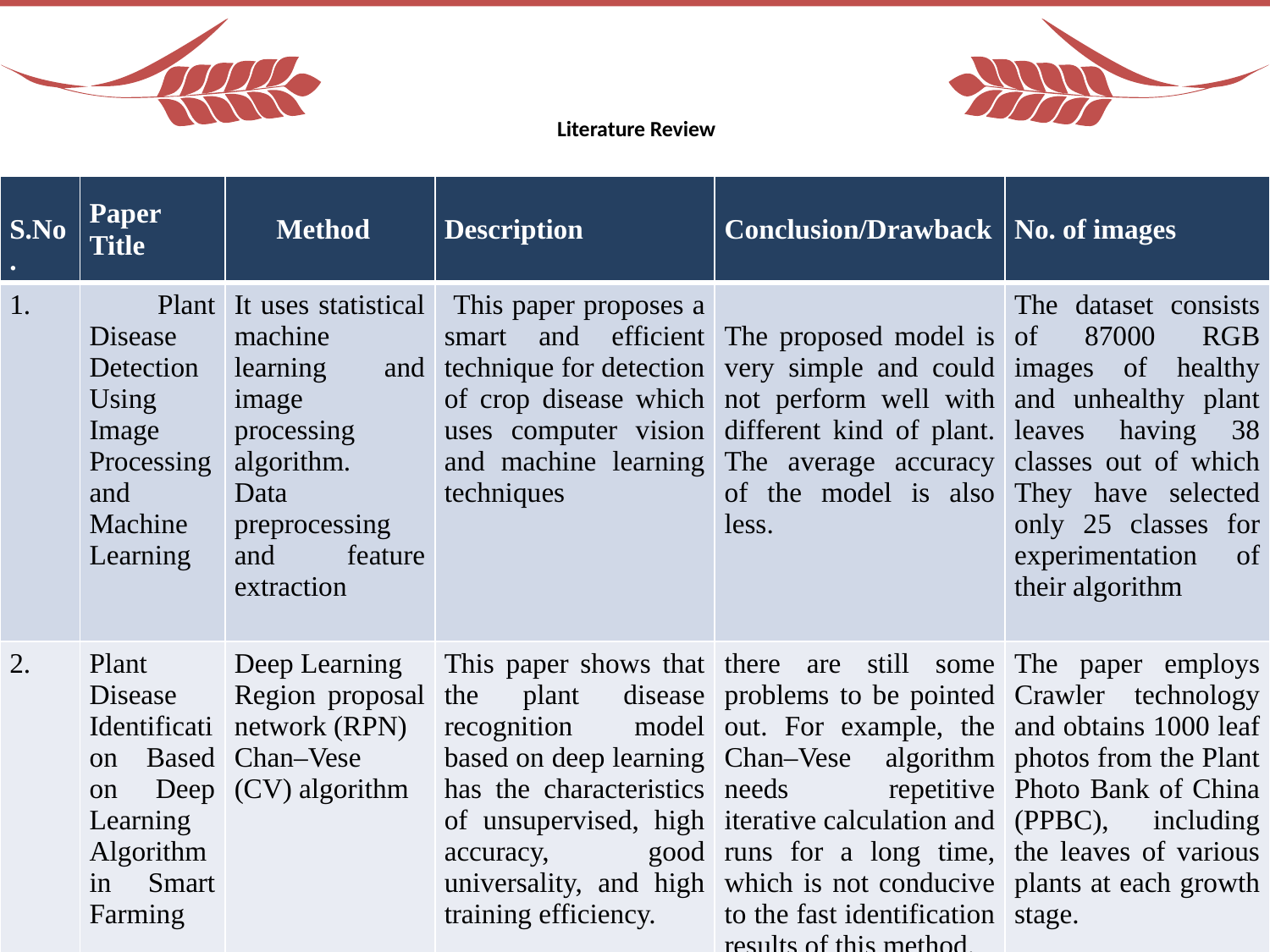

Literature Review

| S.No. | Paper Title | Method | Description | Conclusion/Drawback | No. of images |
| --- | --- | --- | --- | --- | --- |
| 1. | Plant Disease Detection Using Image Processing and Machine Learning | It uses statistical machine learning and image processing algorithm. Data preprocessing and feature extraction | This paper proposes a smart and efficient technique for detection of crop disease which uses computer vision and machine learning techniques | The proposed model is very simple and could not perform well with different kind of plant. The average accuracy of the model is also less. | The dataset consists of 87000 RGB images of healthy and unhealthy plant leaves having 38 classes out of which They have selected only 25 classes for experimentation of their algorithm |
| 2. | Plant Disease Identification Based on Deep Learning Algorithm in Smart Farming | Deep Learning Region proposal network (RPN) Chan–Vese (CV) algorithm | This paper shows that the plant disease recognition model based on deep learning has the characteristics of unsupervised, high accuracy, good universality, and high training efficiency. | there are still some problems to be pointed out. For example, the Chan–Vese algorithm needs repetitive iterative calculation and runs for a long time, which is not conducive to the fast identification results of this method. | The paper employs Crawler technology and obtains 1000 leaf photos from the Plant Photo Bank of China (PPBC), including the leaves of various plants at each growth stage. |